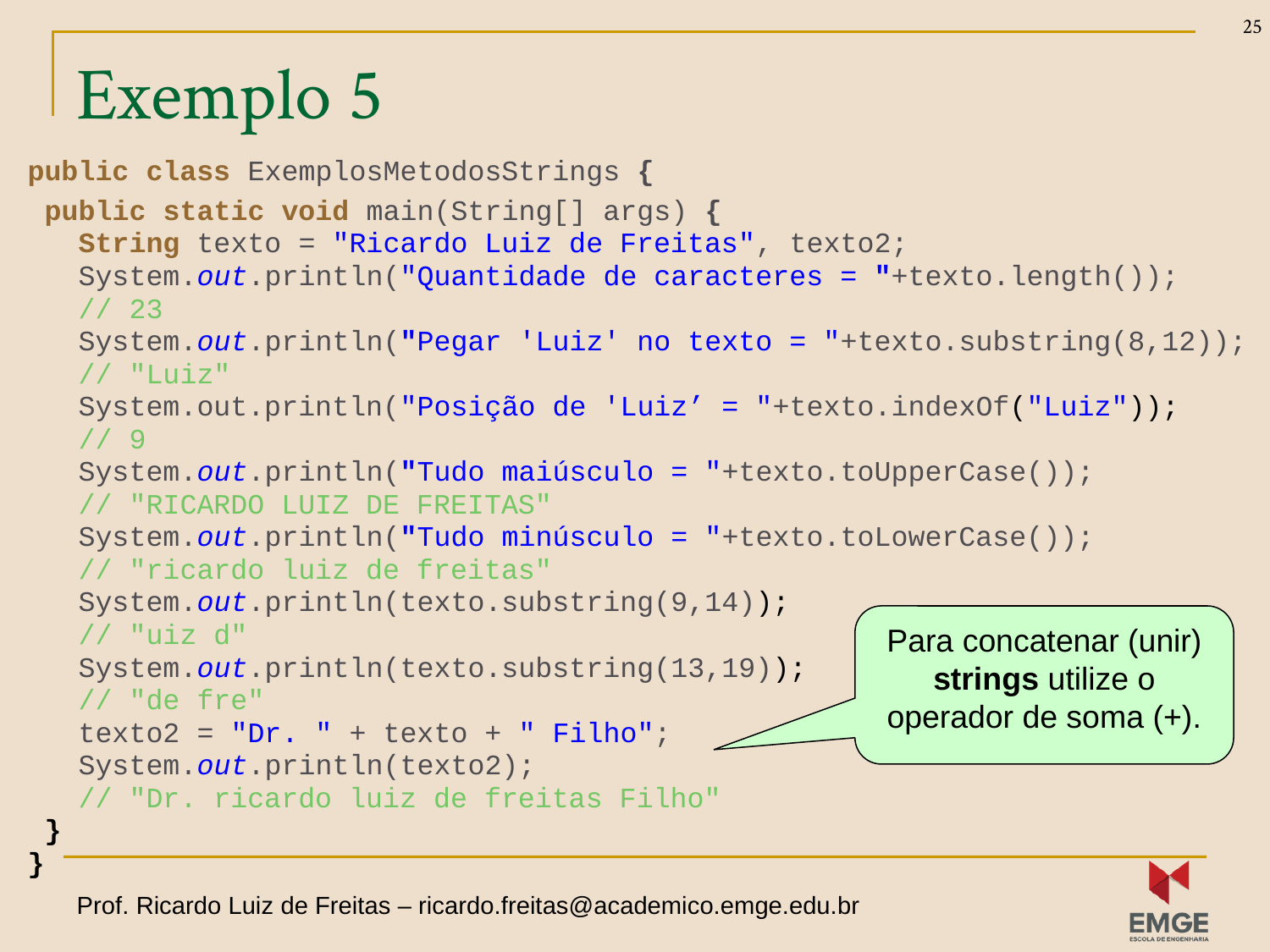

25
# Exemplo 5
public class ExemplosMetodosStrings {
 public static void main(String[] args) {
   String texto = "Ricardo Luiz de Freitas", texto2;
   System.out.println("Quantidade de caracteres = "+texto.length());
   // 23
   System.out.println("Pegar 'Luiz' no texto = "+texto.substring(8,12));
   // "Luiz"
   System.out.println("Posição de 'Luiz’ = "+texto.indexOf("Luiz"));
   // 9
   System.out.println("Tudo maiúsculo = "+texto.toUpperCase());
   // "RICARDO LUIZ DE FREITAS"
   System.out.println("Tudo minúsculo = "+texto.toLowerCase());
   // "ricardo luiz de freitas"
   System.out.println(texto.substring(9,14));
   // "uiz d"
   System.out.println(texto.substring(13,19));
   // "de fre"
   texto2 = "Dr. " + texto + " Filho";
   System.out.println(texto2);
   // "Dr. ricardo luiz de freitas Filho"
 }
}
Para concatenar (unir) strings utilize o operador de soma (+).